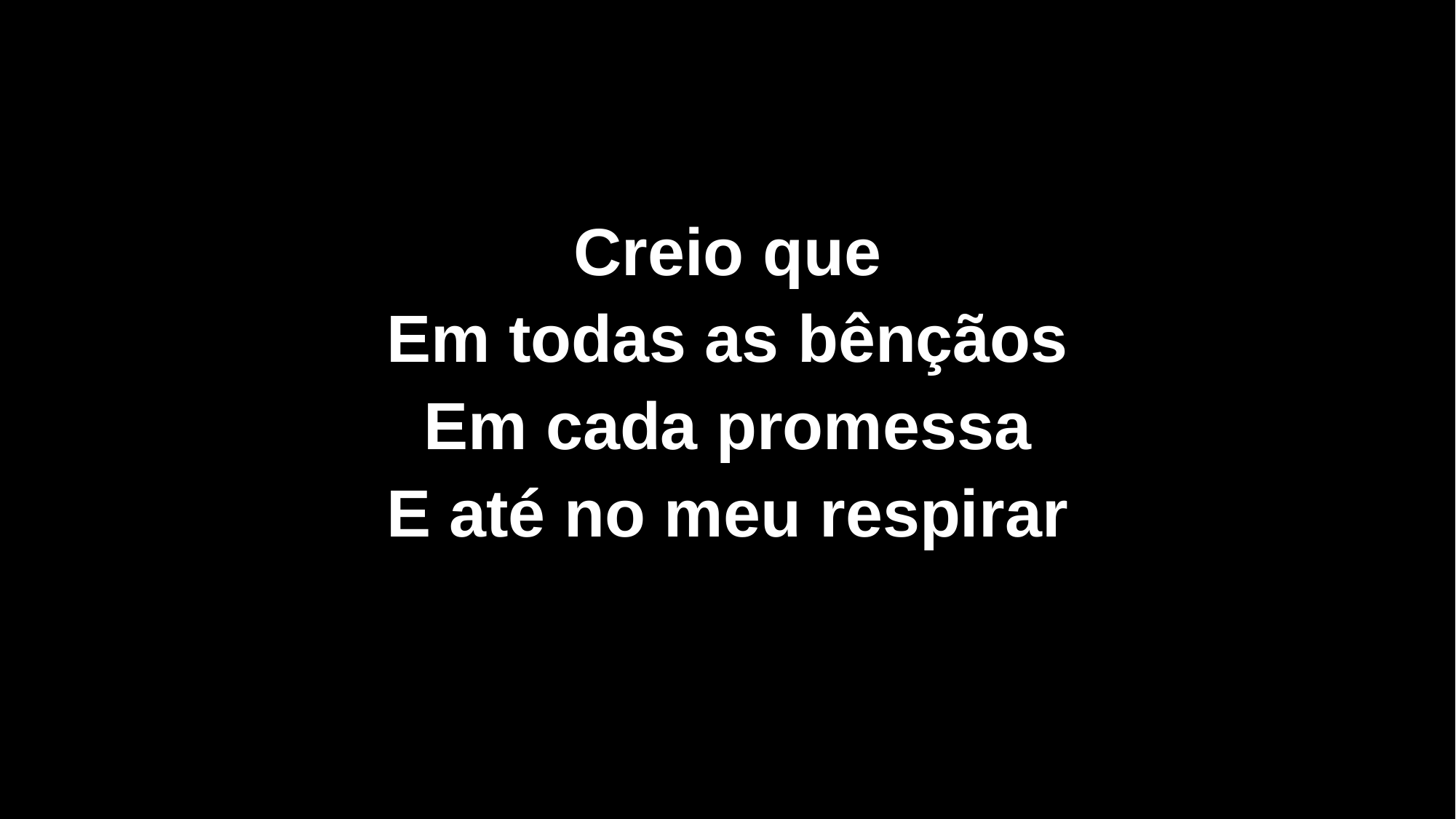

Creio que
Em todas as bênçãos
Em cada promessa
E até no meu respirar